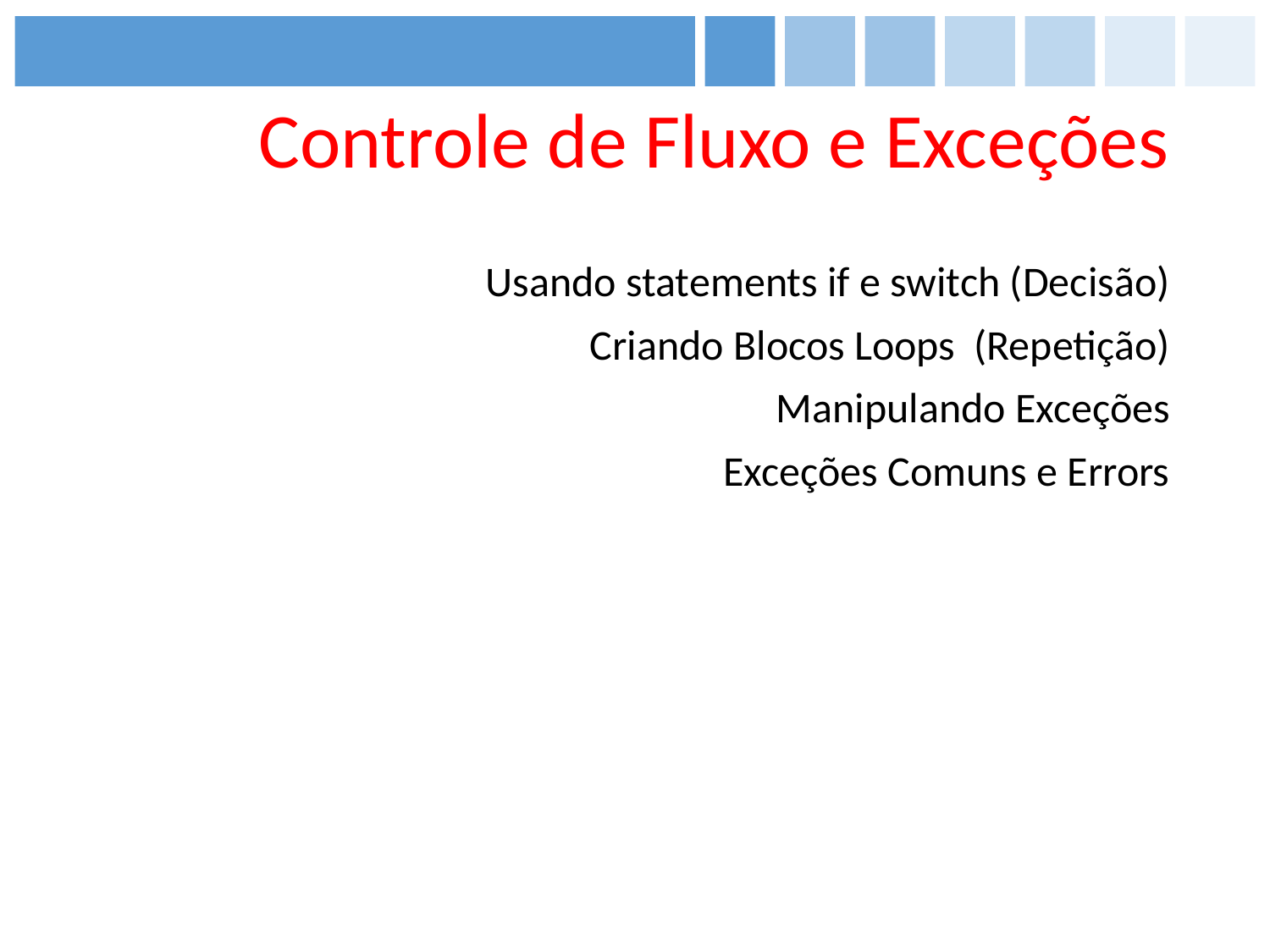

# Controle de Fluxo e Exceções
Usando statements if e switch (Decisão)
Criando Blocos Loops  (Repetição)
Manipulando Exceções
Exceções Comuns e Errors